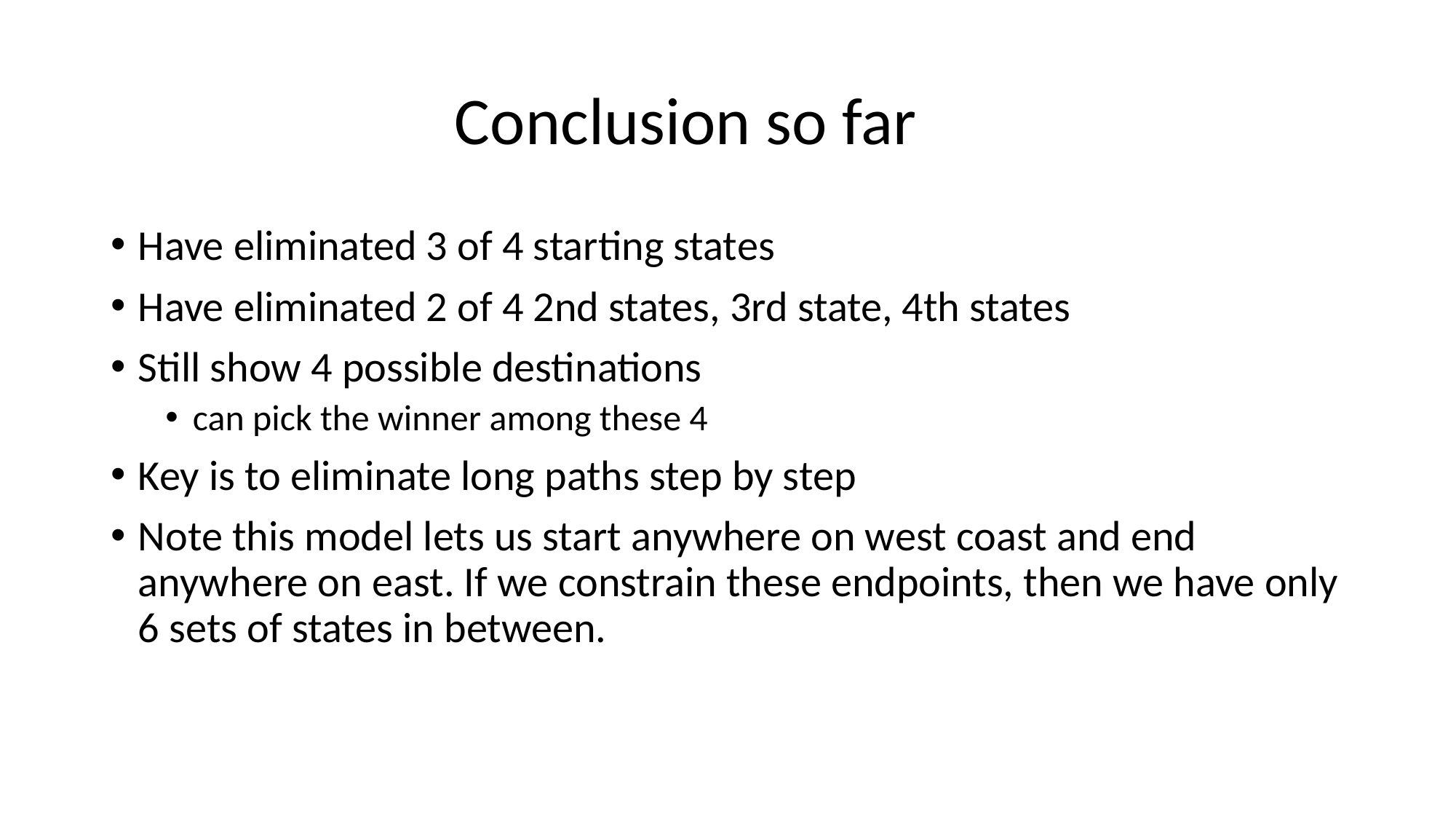

# Conclusion so far
Have eliminated 3 of 4 starting states
Have eliminated 2 of 4 2nd states, 3rd state, 4th states
Still show 4 possible destinations
can pick the winner among these 4
Key is to eliminate long paths step by step
Note this model lets us start anywhere on west coast and end anywhere on east. If we constrain these endpoints, then we have only 6 sets of states in between.